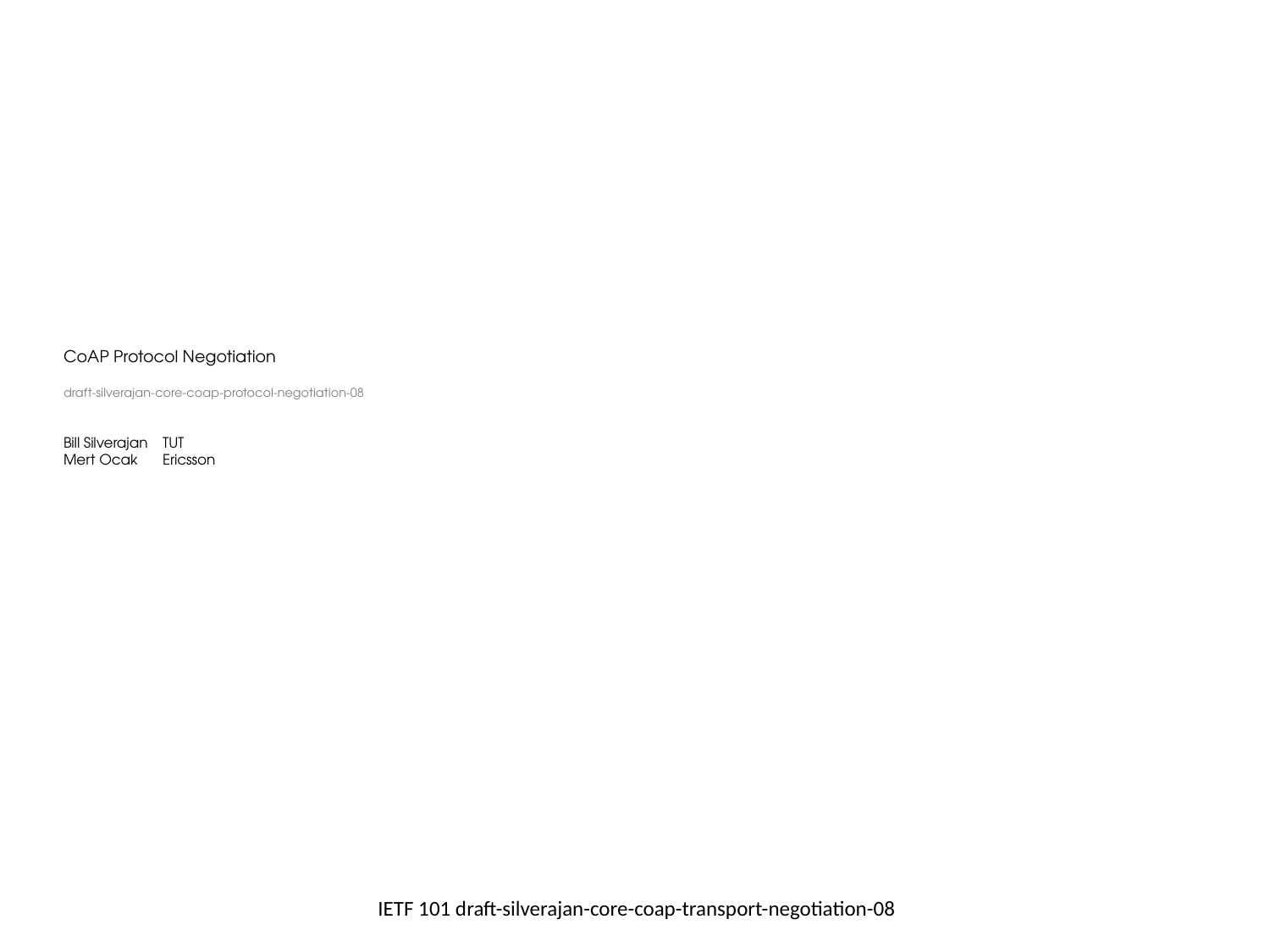

# CoAP Protocol Negotiation draft-silverajan-core-coap-protocol-negotiation-08 Bill Silverajan		TUT Mert Ocak		Ericsson
IETF 101 draft-silverajan-core-coap-transport-negotiation-08